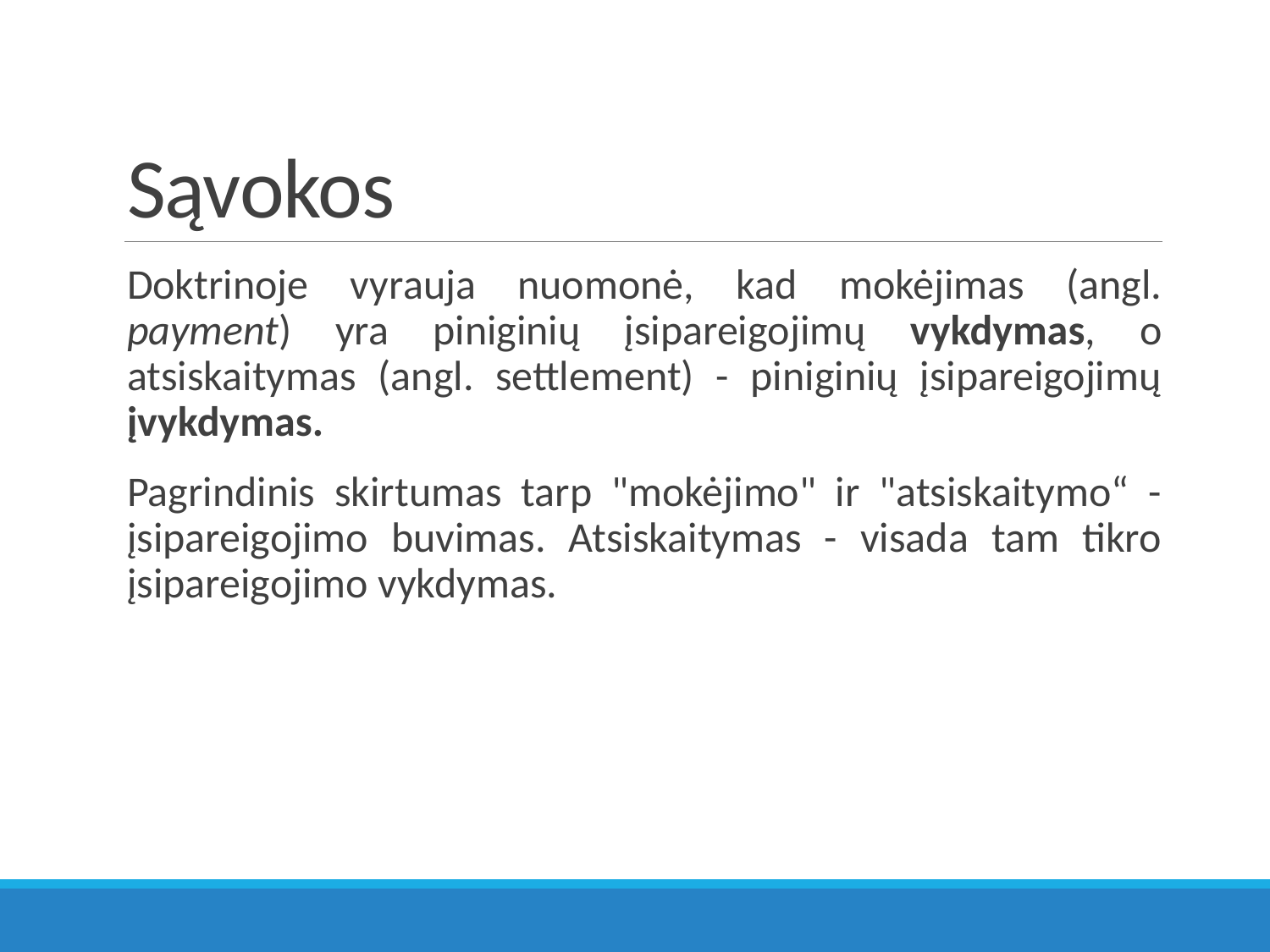

# Sąvokos
Doktrinoje vyrauja nuomonė, kad mokėjimas (angl. payment) yra piniginių įsipareigojimų vykdymas, o atsiskaitymas (angl. settlement) - piniginių įsipareigojimų įvykdymas.
Pagrindinis skirtumas tarp "mokėjimo" ir "atsiskaitymo“ - įsipareigojimo buvimas. Atsiskaitymas - visada tam tikro įsipareigojimo vykdymas.